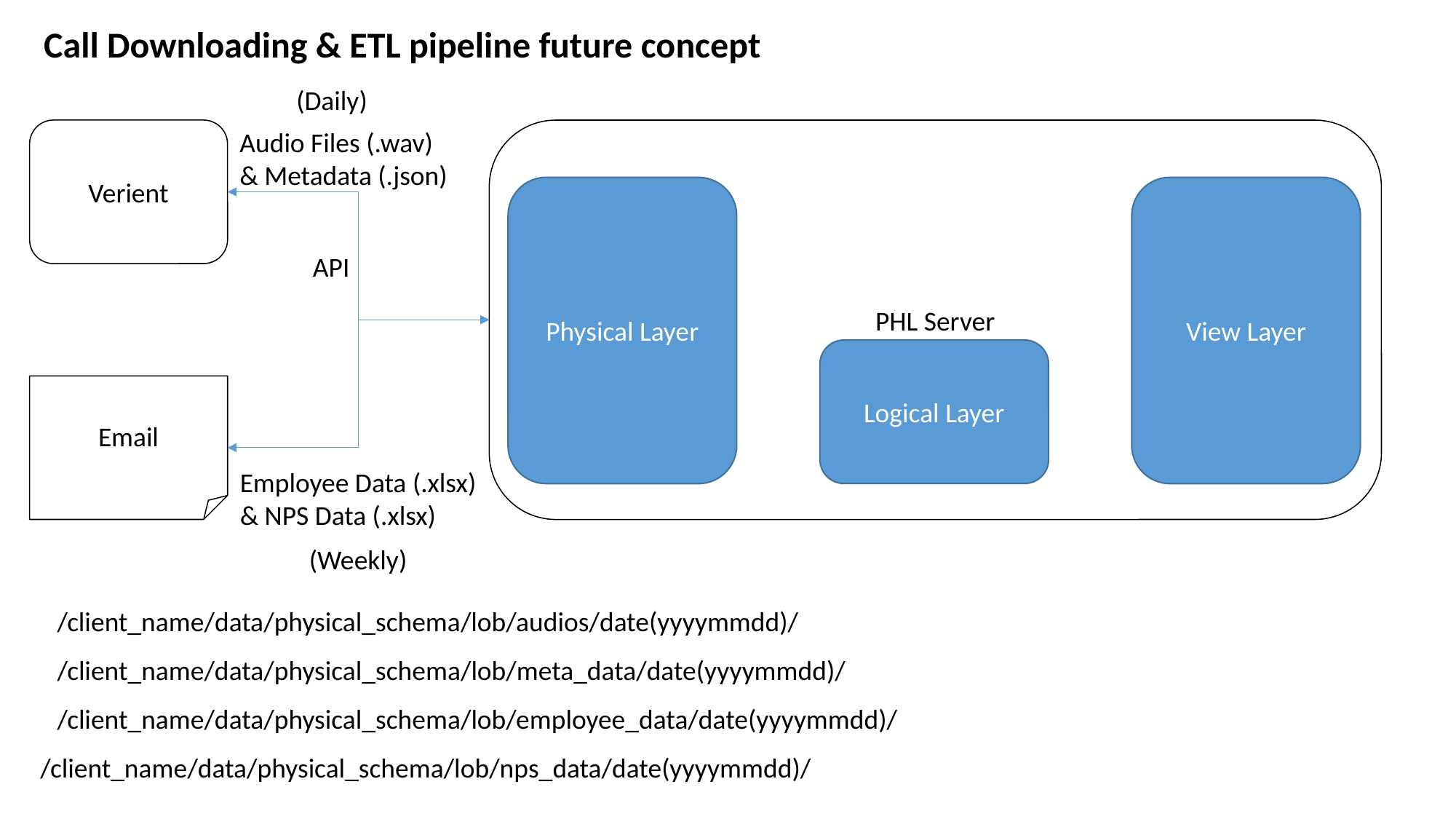

Call Downloading & ETL pipeline future concept
(Daily)
Verient
Audio Files (.wav)
& Metadata (.json)
PHL Server
Physical Layer
View Layer
API
Logical Layer
Email
Employee Data (.xlsx)
& NPS Data (.xlsx)
(Weekly)
/client_name/data/physical_schema/lob/audios/date(yyyymmdd)/
/client_name/data/physical_schema/lob/meta_data/date(yyyymmdd)/
/client_name/data/physical_schema/lob/employee_data/date(yyyymmdd)/
/client_name/data/physical_schema/lob/nps_data/date(yyyymmdd)/